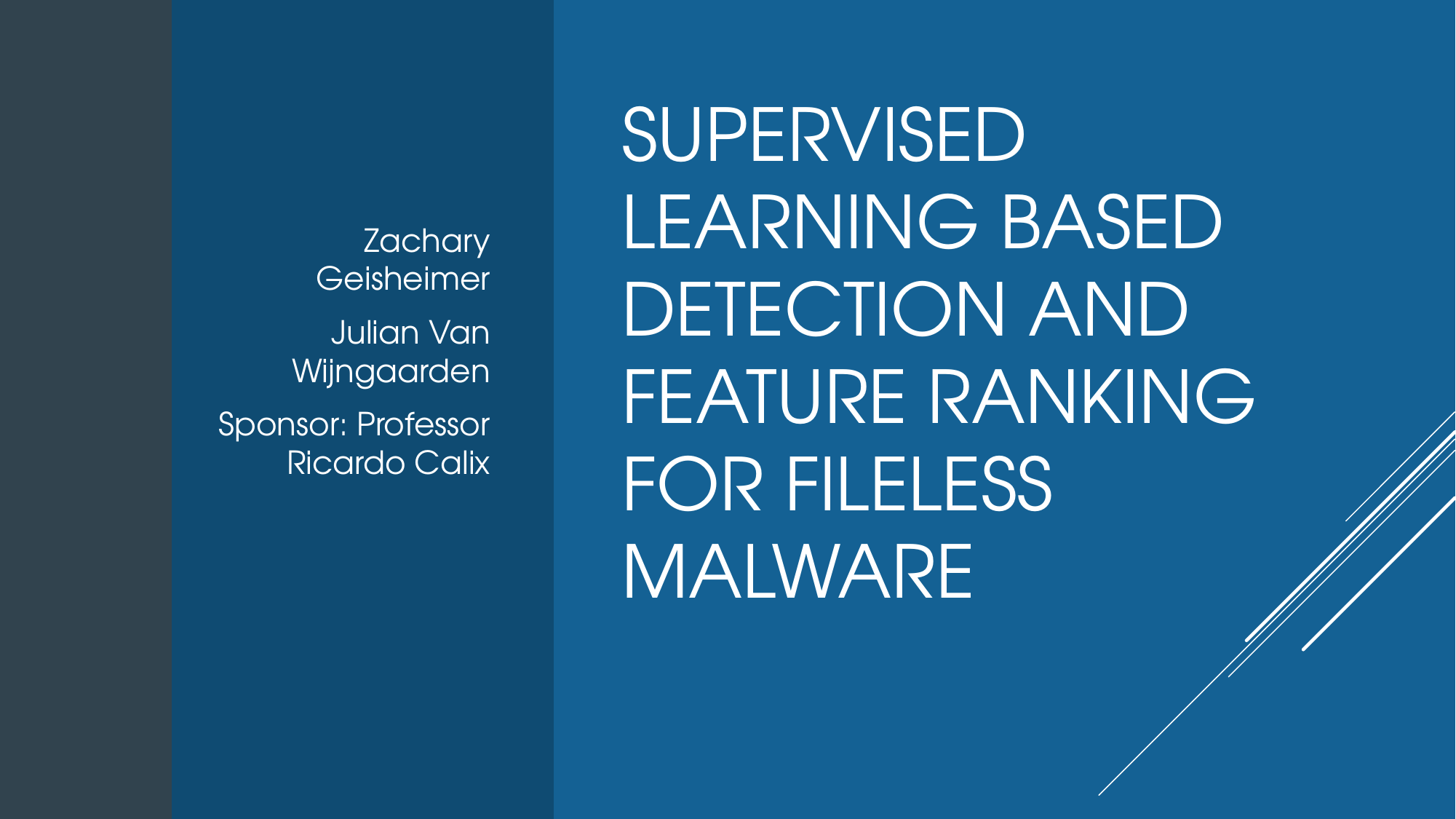

Zachary Geisheimer
Julian Van Wijngaarden
Sponsor: Professor Ricardo Calix
# Supervised Learning Based Detection and Feature Ranking for Fileless Malware